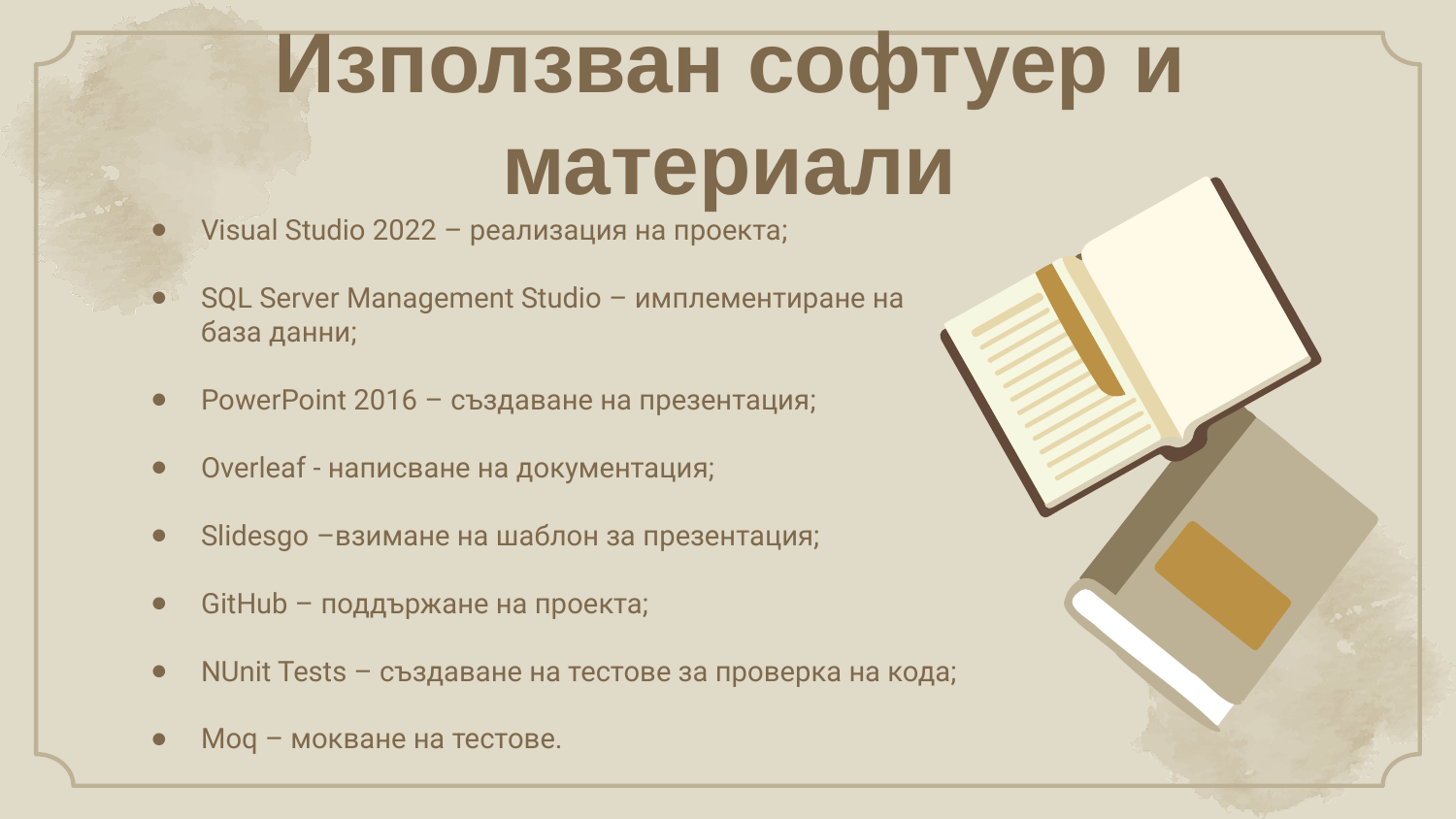

# Използван софтуер и материали

Visual Studio 2022 – реализация на проекта;

SQL Server Management Studio – имплементиране на база данни;

PowerPoint 2016 – създаване на презентация;

Overleaf - написване на документация;

Slidesgo –взимане на шаблон за презентация;

GitHub – поддържане на проекта;

NUnit Tests – създаване на тестове за проверка на кода;

Moq – мокване на тестове.